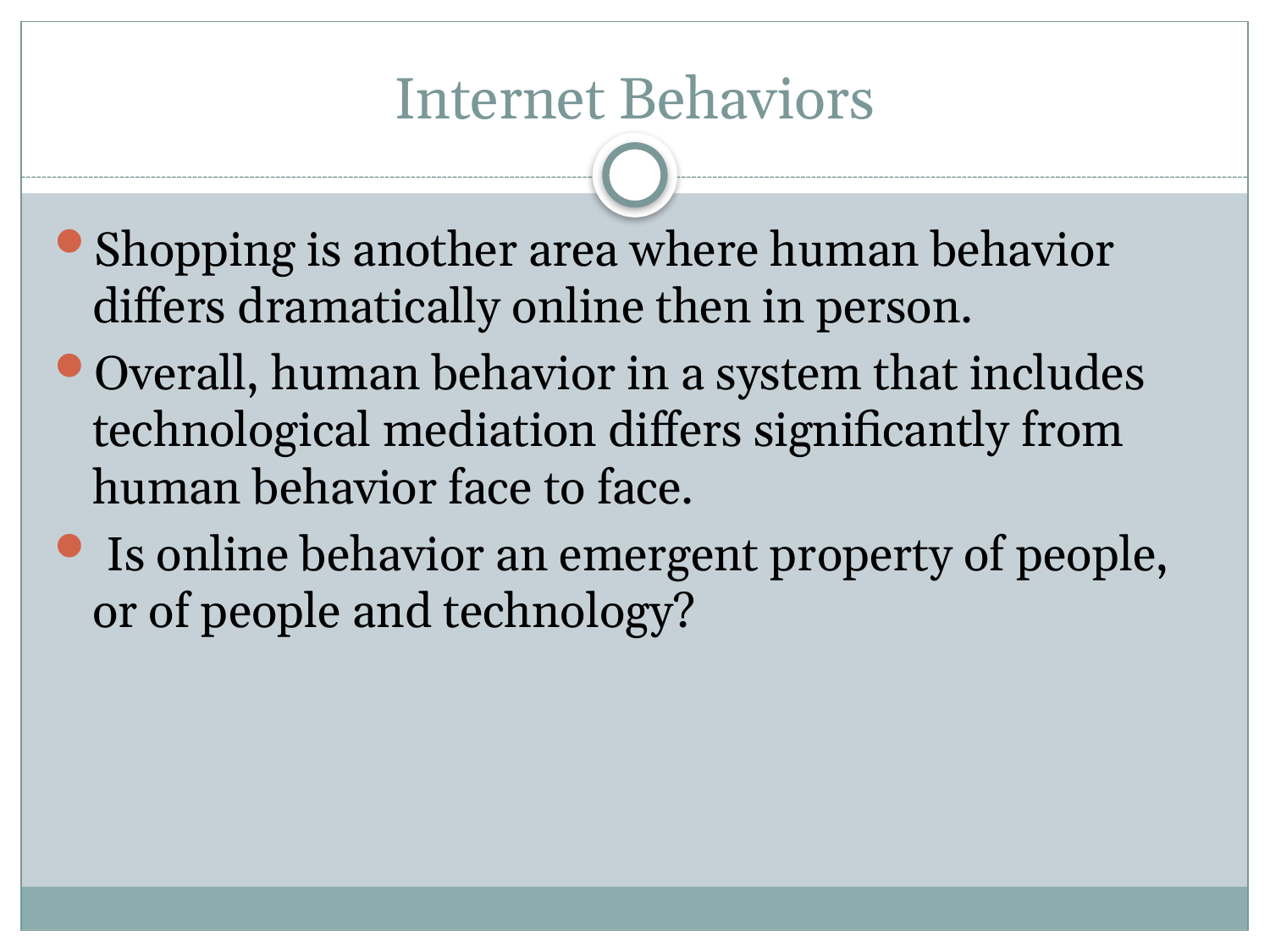

# Internet Behaviors
Shopping is another area where human behavior differs dramatically online then in person.
Overall, human behavior in a system that includes technological mediation differs significantly from human behavior face to face.
 Is online behavior an emergent property of people, or of people and technology?